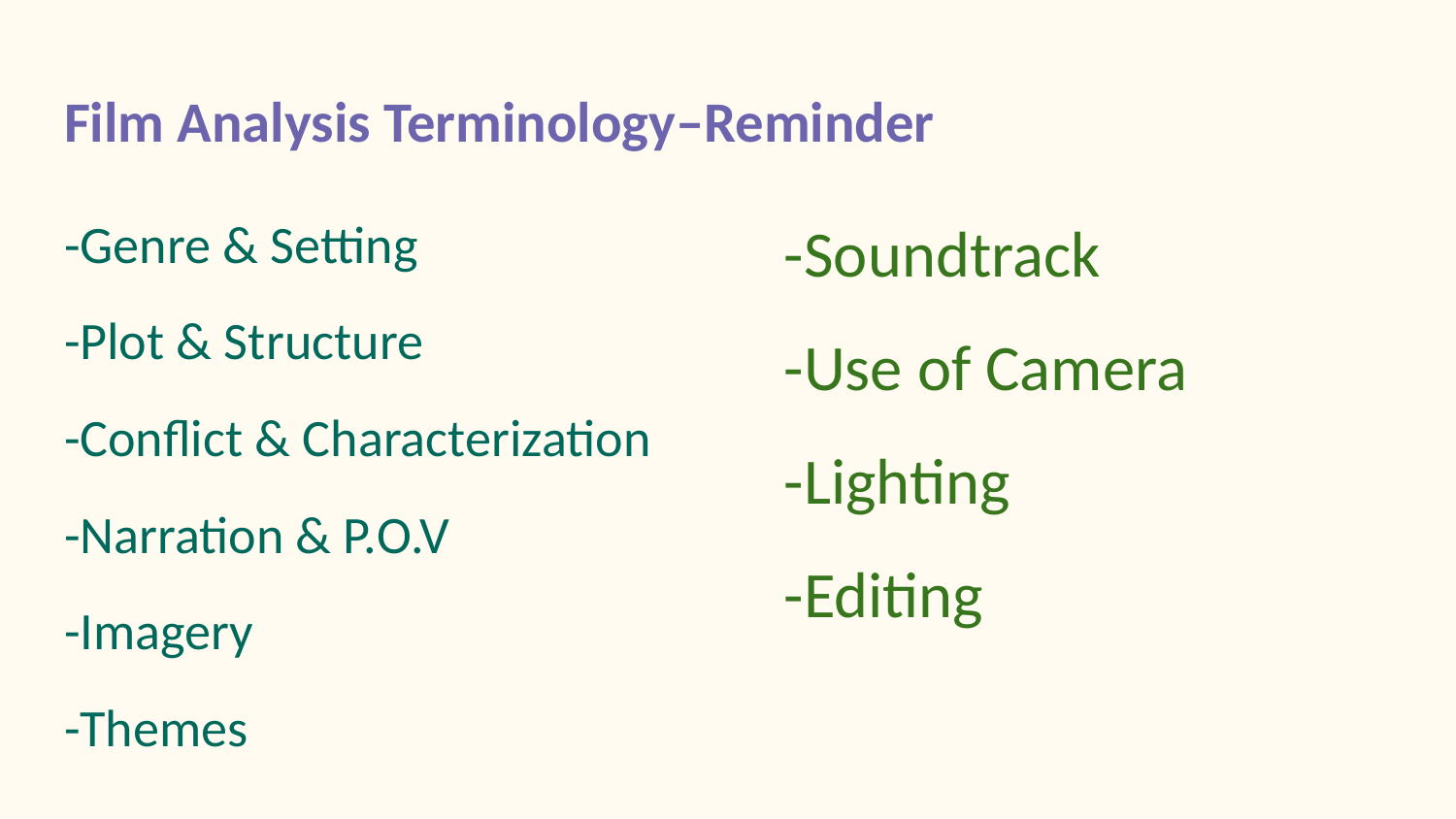

# Film Analysis Terminology–Reminder
-Genre & Setting
-Plot & Structure
-Conflict & Characterization
-Narration & P.O.V
-Imagery
-Themes
-Soundtrack
-Use of Camera
-Lighting
-Editing